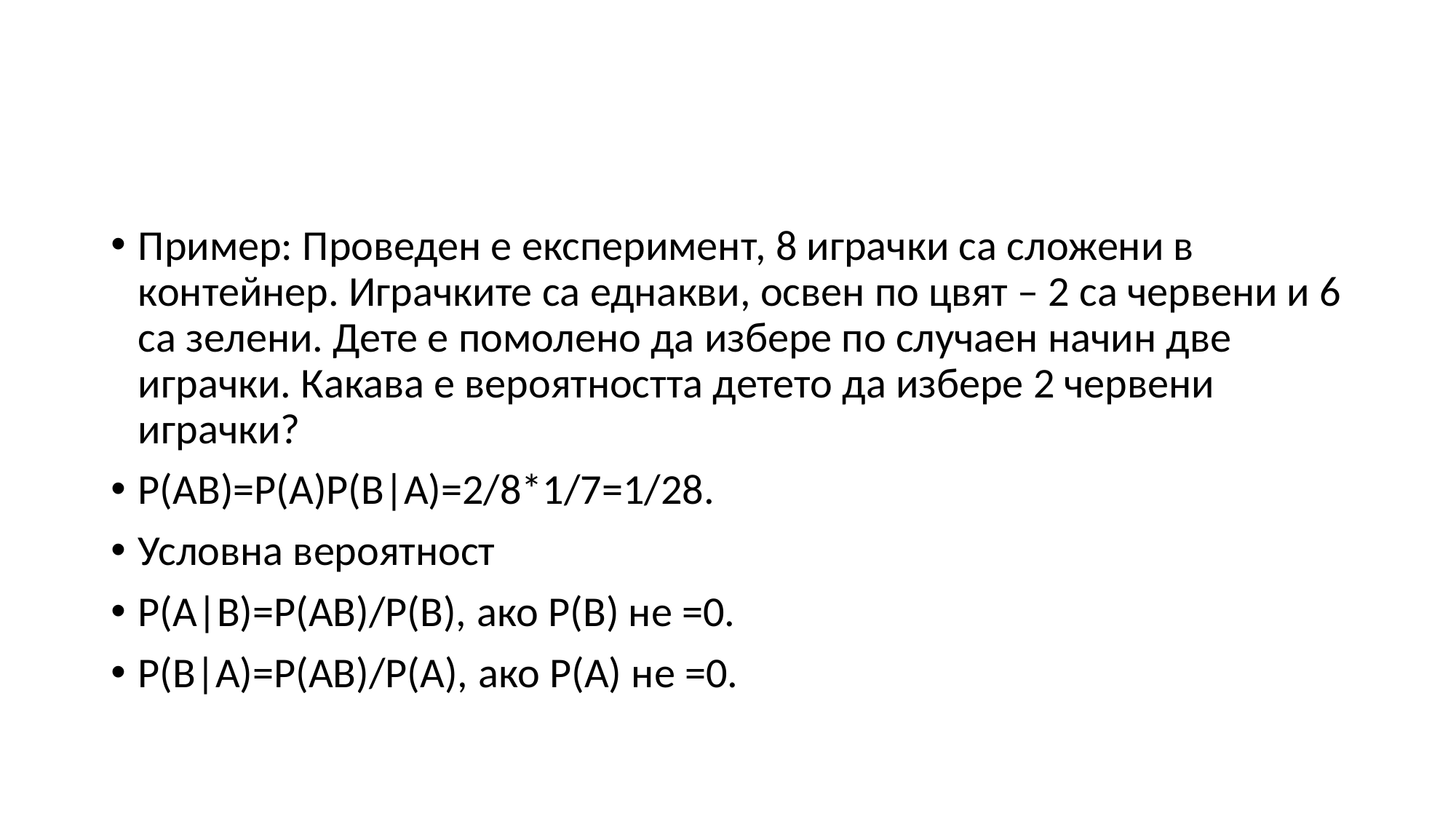

#
Пример: Проведен е експеримент, 8 играчки са сложени в контейнер. Играчките са еднакви, освен по цвят – 2 са червени и 6 са зелени. Дете е помолено да избере по случаен начин две играчки. Какава е вероятността детето да избере 2 червени играчки?
P(AB)=P(A)P(B|A)=2/8*1/7=1/28.
Условна вероятност
P(A|B)=P(AB)/P(B), ако P(B) не =0.
P(B|A)=P(AB)/P(A), ако P(A) не =0.